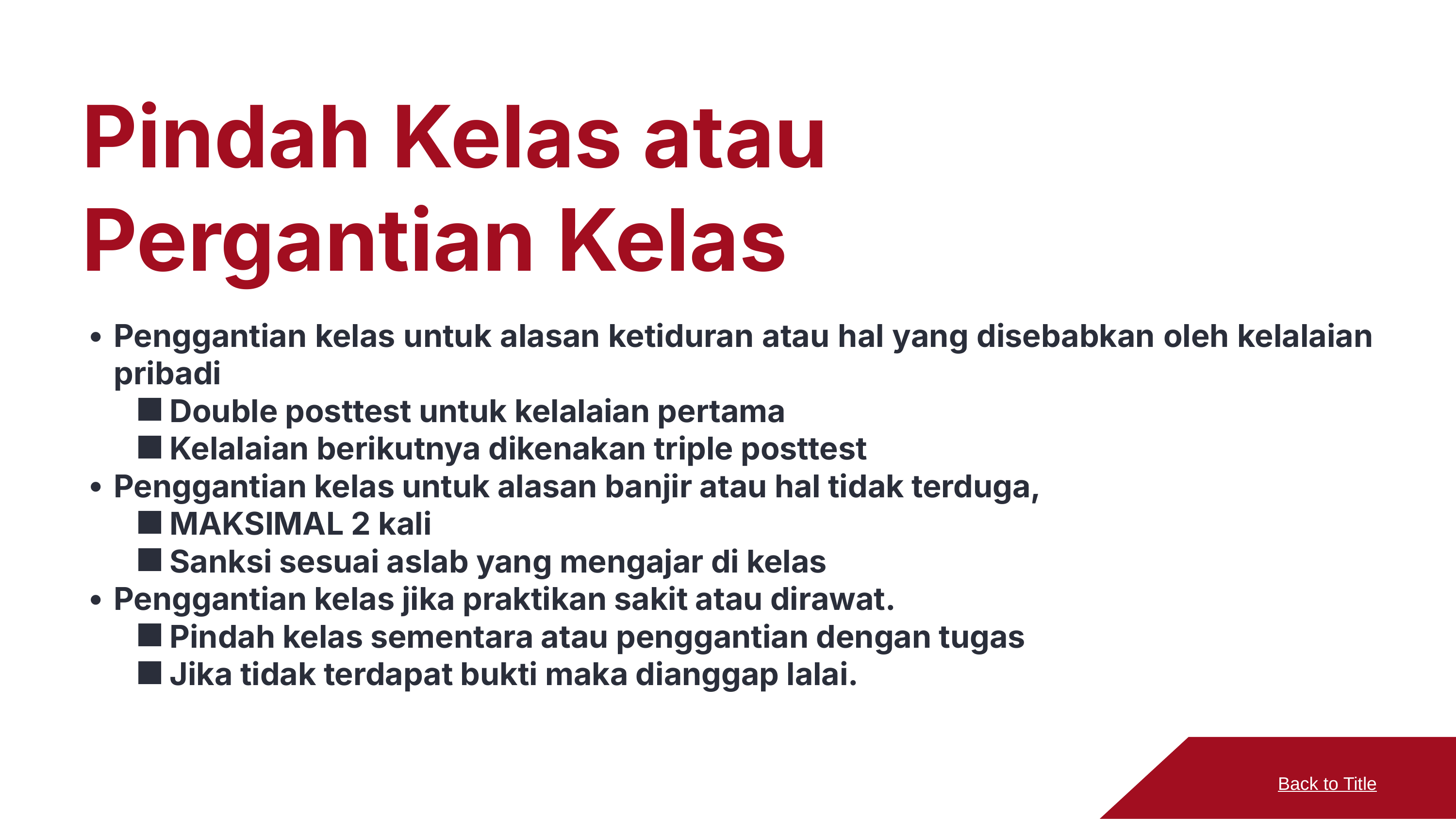

Pindah Kelas atau Pergantian Kelas
Penggantian kelas untuk alasan ketiduran atau hal yang disebabkan oleh kelalaian pribadi
Double posttest untuk kelalaian pertama
Kelalaian berikutnya dikenakan triple posttest
Penggantian kelas untuk alasan banjir atau hal tidak terduga,
MAKSIMAL 2 kali
Sanksi sesuai aslab yang mengajar di kelas
Penggantian kelas jika praktikan sakit atau dirawat.
Pindah kelas sementara atau penggantian dengan tugas
Jika tidak terdapat bukti maka dianggap lalai.

Back to Title